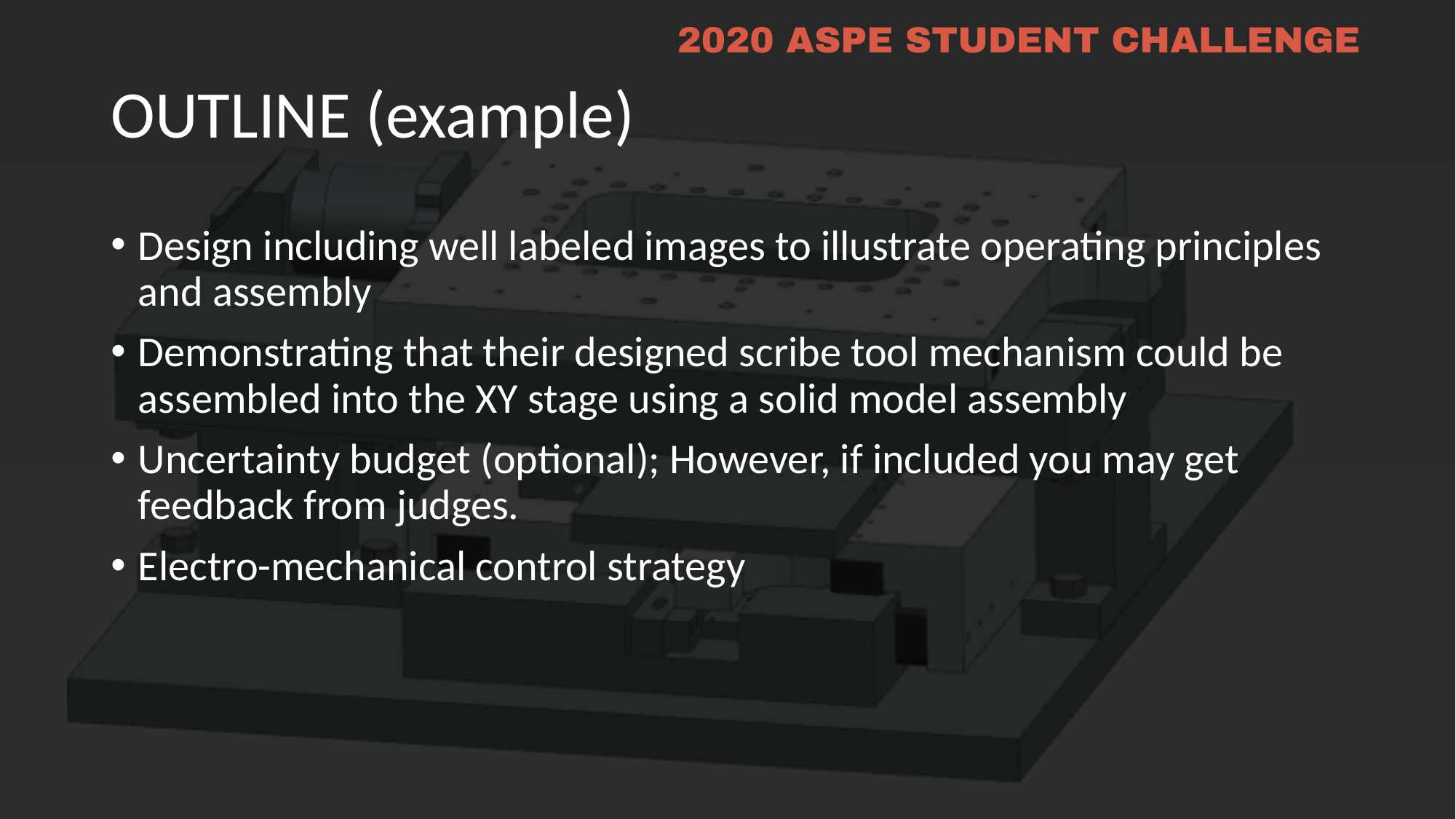

# OUTLINE (example)
Design including well labeled images to illustrate operating principles and assembly
Demonstrating that their designed scribe tool mechanism could be assembled into the XY stage using a solid model assembly
Uncertainty budget (optional); However, if included you may get feedback from judges.
Electro-mechanical control strategy